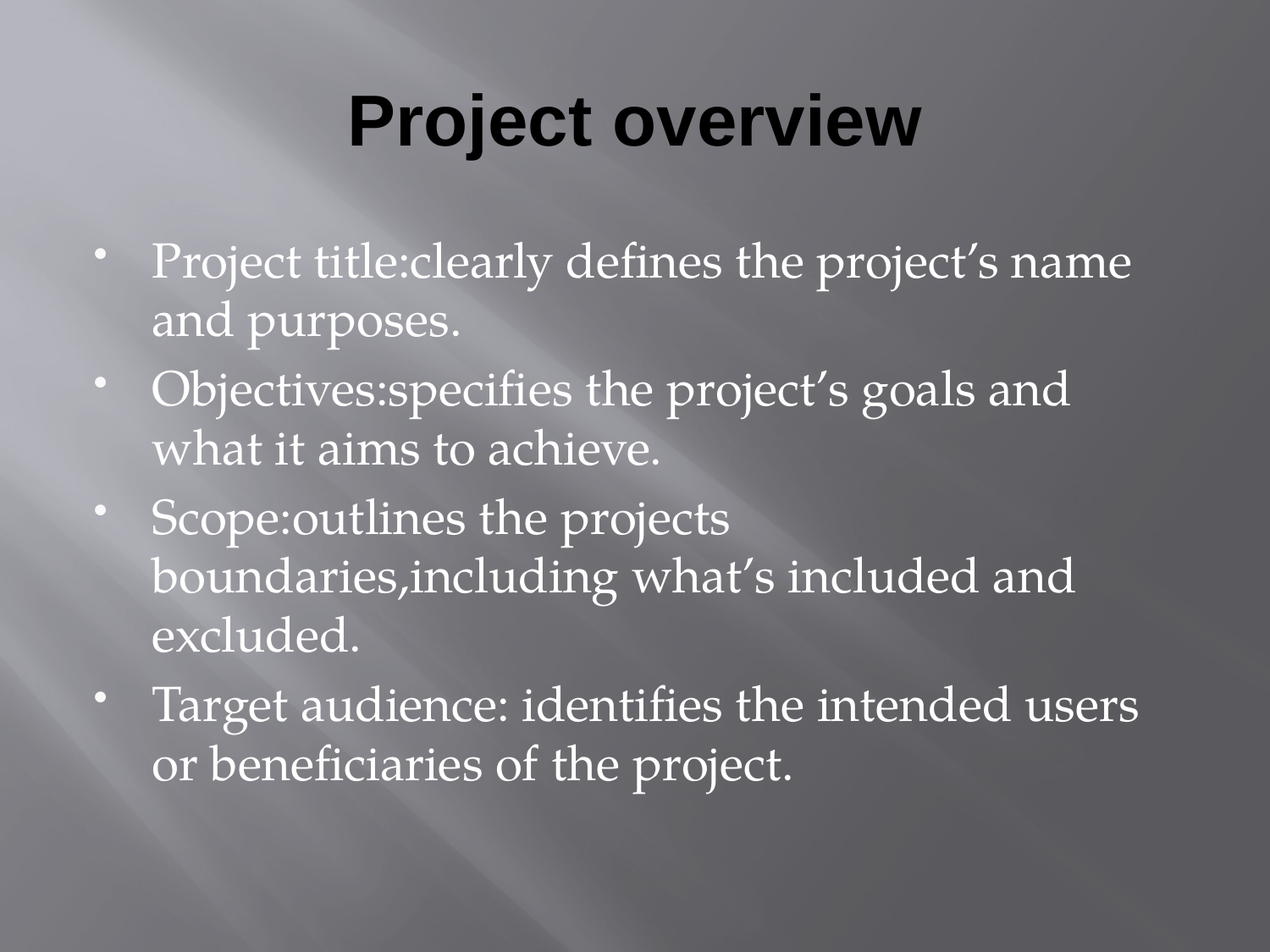

# Project overview
Project title:clearly defines the project’s name and purposes.
Objectives:specifies the project’s goals and what it aims to achieve.
Scope:outlines the projects boundaries,including what’s included and excluded.
Target audience: identifies the intended users or beneficiaries of the project.